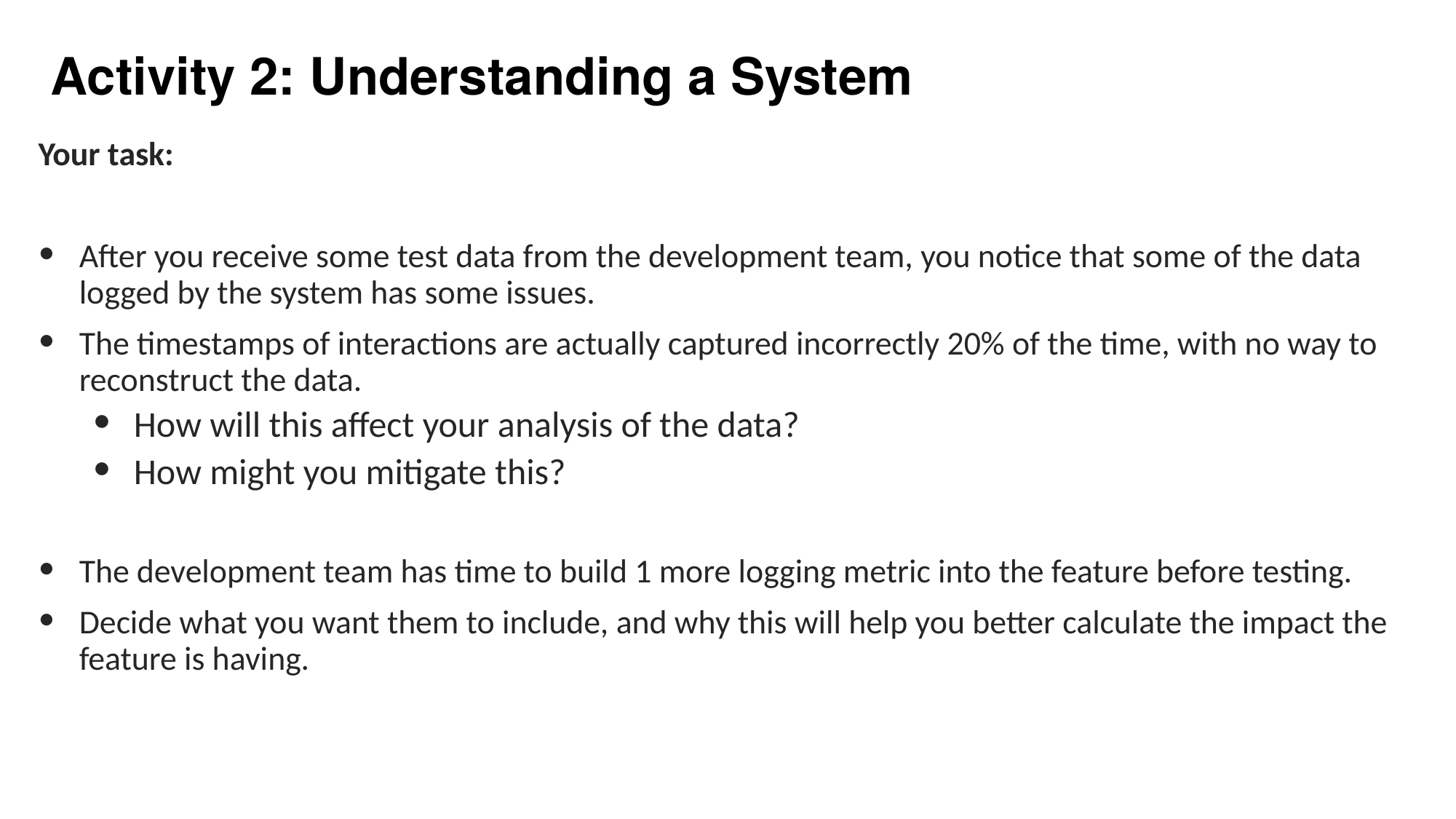

# Activity 2: Understanding a System
Your task:

After you receive some test data from the development team, you notice that some of the data logged by the system has some issues.
The timestamps of interactions are actually captured incorrectly 20% of the time, with no way to reconstruct the data.
How will this affect your analysis of the data?
How might you mitigate this?

The development team has time to build 1 more logging metric into the feature before testing.
Decide what you want them to include, and why this will help you better calculate the impact the feature is having.